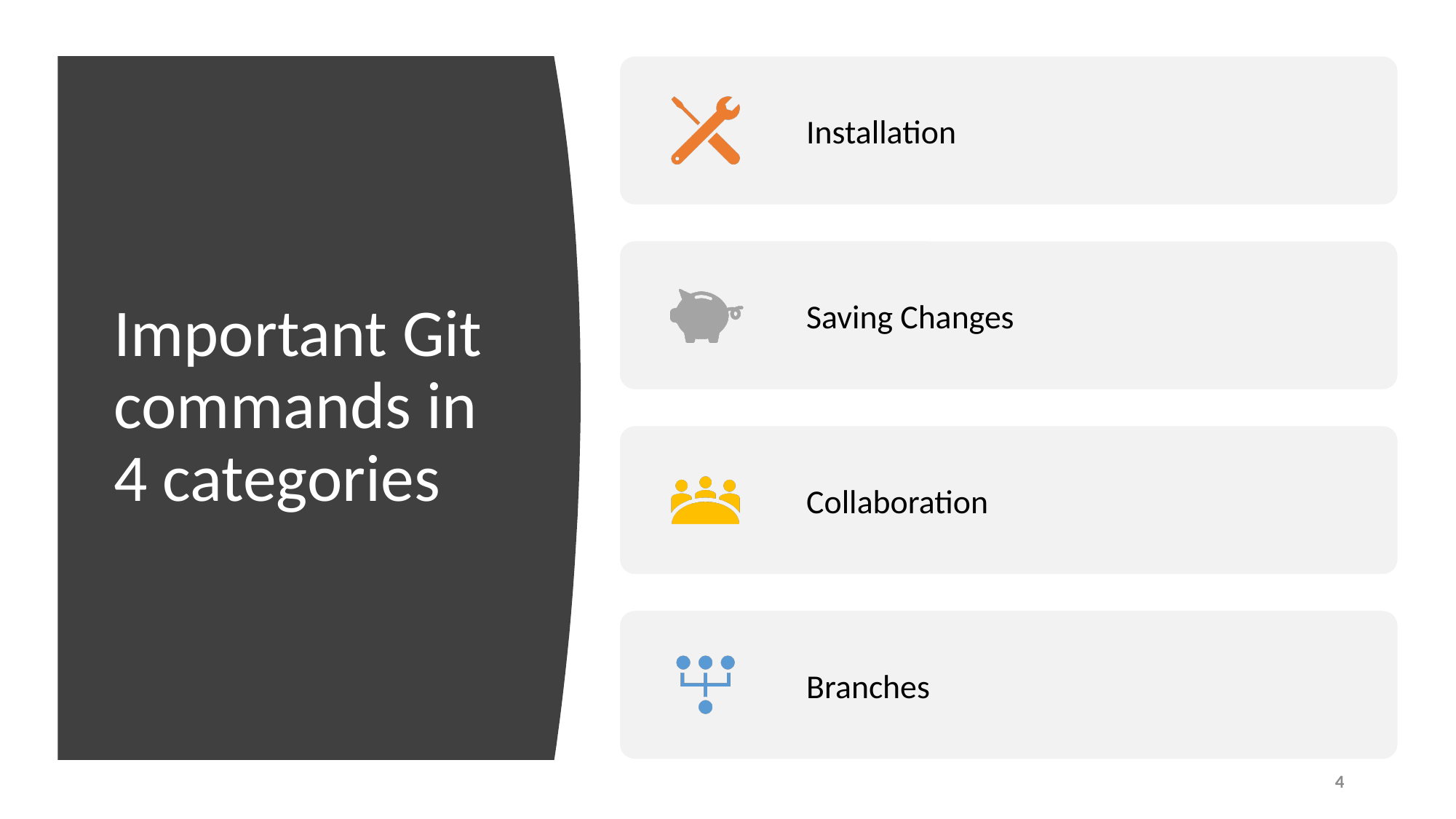

Installation
Saving Changes
Collaboration
Branches

# Important Git commands in 4 categories
4